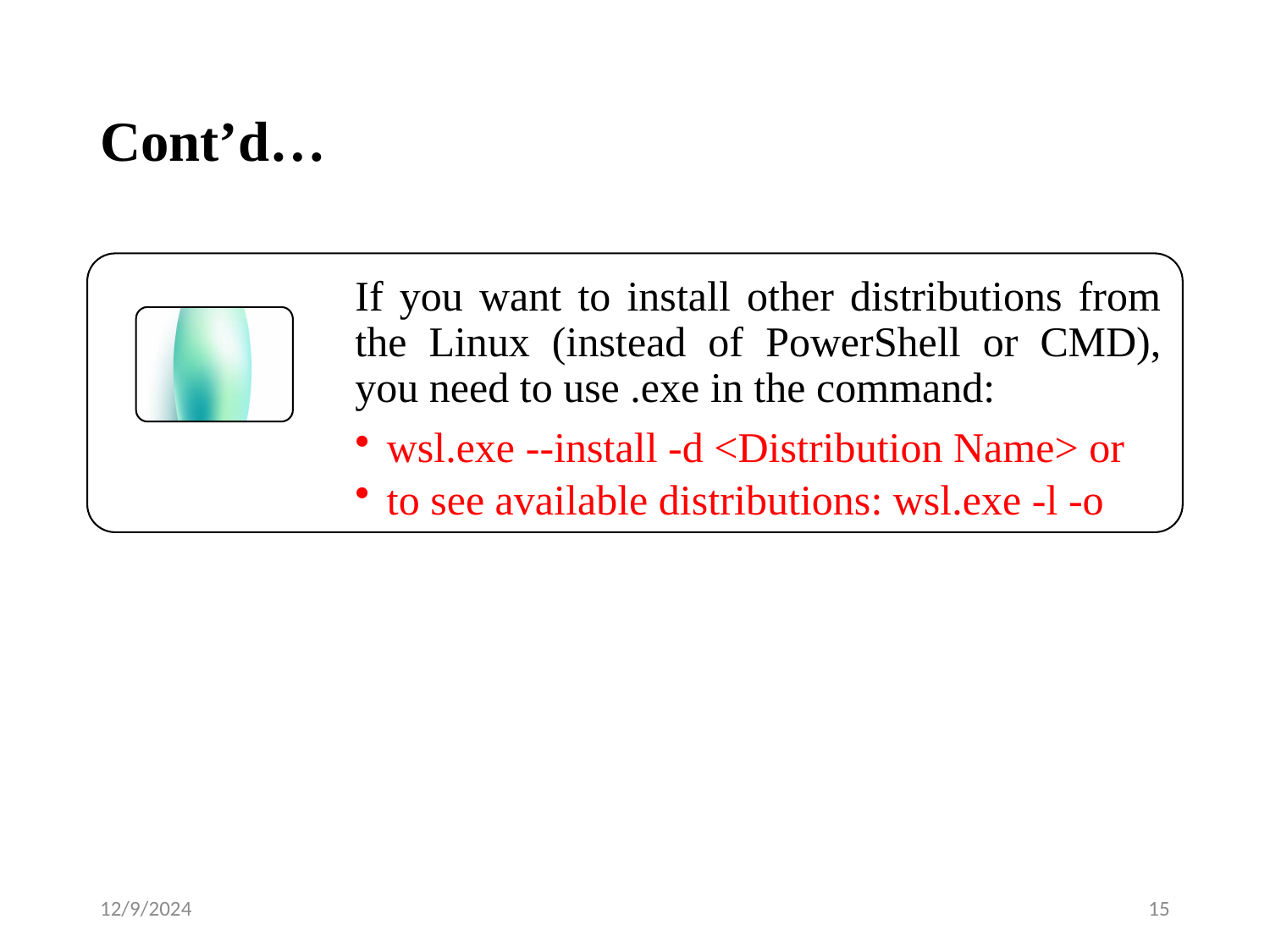

# Cont’d…
If you want to install other distributions from the Linux (instead of PowerShell or CMD), you need to use .exe in the command:
wsl.exe --install -d <Distribution Name> or
to see available distributions: wsl.exe -l -o
12/9/2024
15